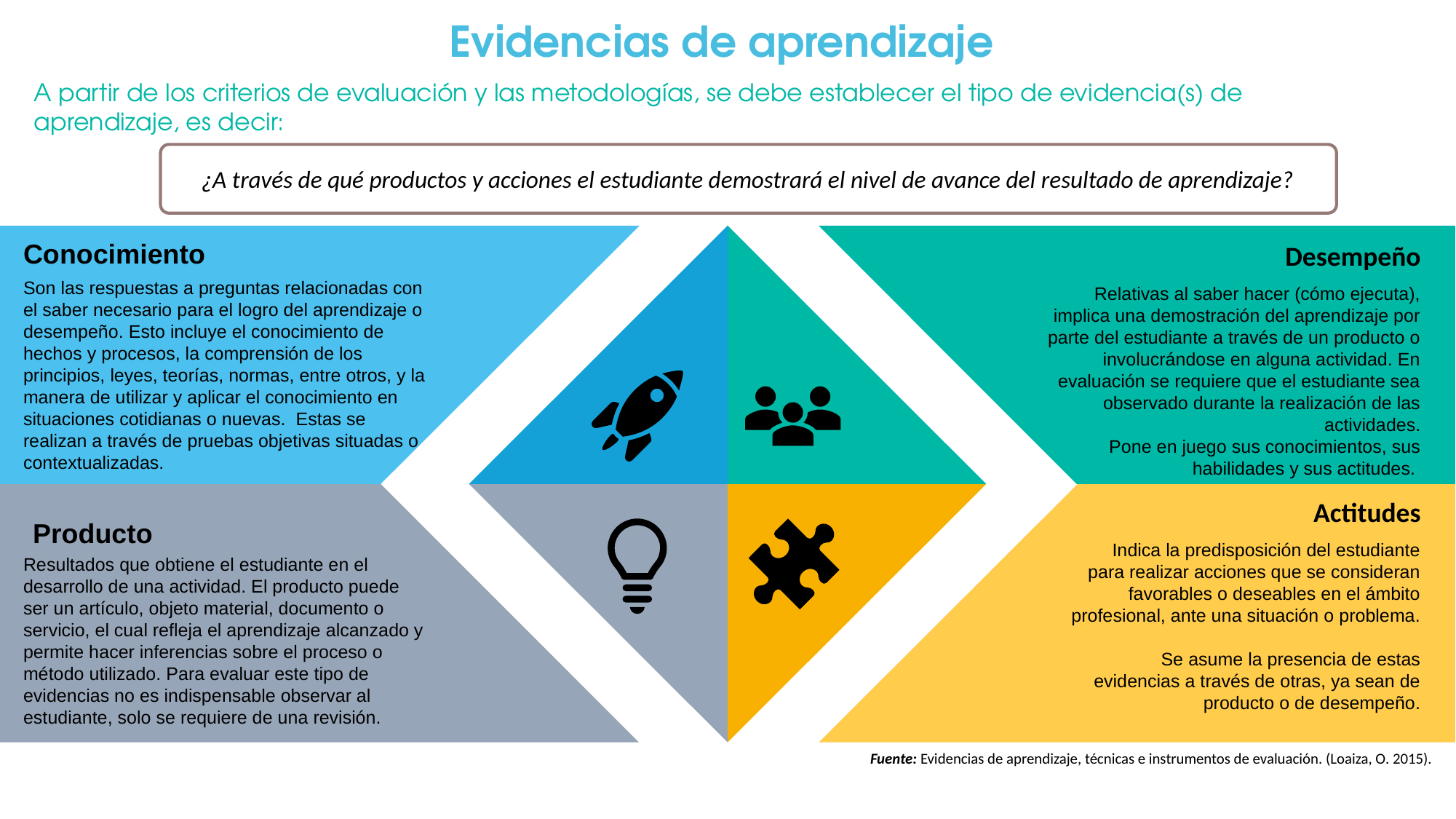

Evidencias de aprendizaje
A partir de los criterios de evaluación y las metodologías, se debe establecer el tipo de evidencia(s) de aprendizaje, es decir:
¿A través de qué productos y acciones el estudiante demostrará el nivel de avance del resultado de aprendizaje?

Conocimiento
Son las respuestas a preguntas relacionadas con el saber necesario para el logro del aprendizaje o desempeño. Esto incluye el conocimiento de hechos y procesos, la comprensión de los principios, leyes, teorías, normas, entre otros, y la manera de utilizar y aplicar el conocimiento en situaciones cotidianas o nuevas.  Estas se realizan a través de pruebas objetivas situadas o contextualizadas.
Desempeño
Relativas al saber hacer (cómo ejecuta), implica una demostración del aprendizaje por parte del estudiante a través de un producto o involucrándose en alguna actividad. En evaluación se requiere que el estudiante sea observado durante la realización de las actividades.
Pone en juego sus conocimientos, sus habilidades y sus actitudes.

Actitudes
Indica la predisposición del estudiante para realizar acciones que se consideran favorables o deseables en el ámbito profesional, ante una situación o problema.

Se asume la presencia de estas evidencias a través de otras, ya sean de producto o de desempeño.
Producto
Resultados que obtiene el estudiante en el desarrollo de una actividad. El producto puede ser un artículo, objeto material, documento o servicio, el cual refleja el aprendizaje alcanzado y permite hacer inferencias sobre el proceso o método utilizado. Para evaluar este tipo de evidencias no es indispensable observar al estudiante, solo se requiere de una revisión.

Fuente: Evidencias de aprendizaje, técnicas e instrumentos de evaluación. (Loaiza, O. 2015).